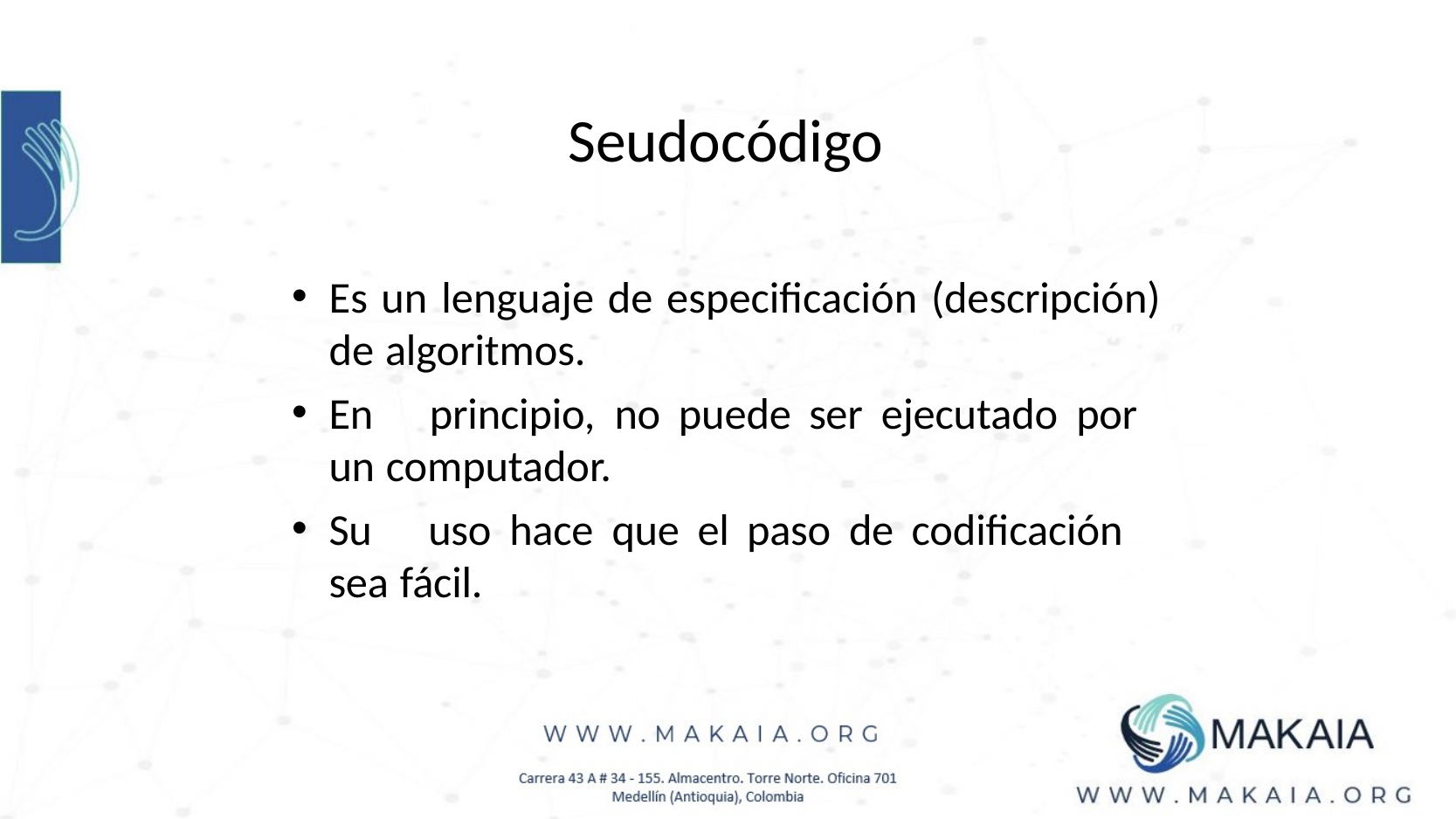

# Seudocódigo
Es un lenguaje de especificación (descripción) de algoritmos.
En	principio,	no	puede	ser	ejecutado	por	un computador.
Su	uso	hace	que	el	paso	de	codificación	sea fácil.